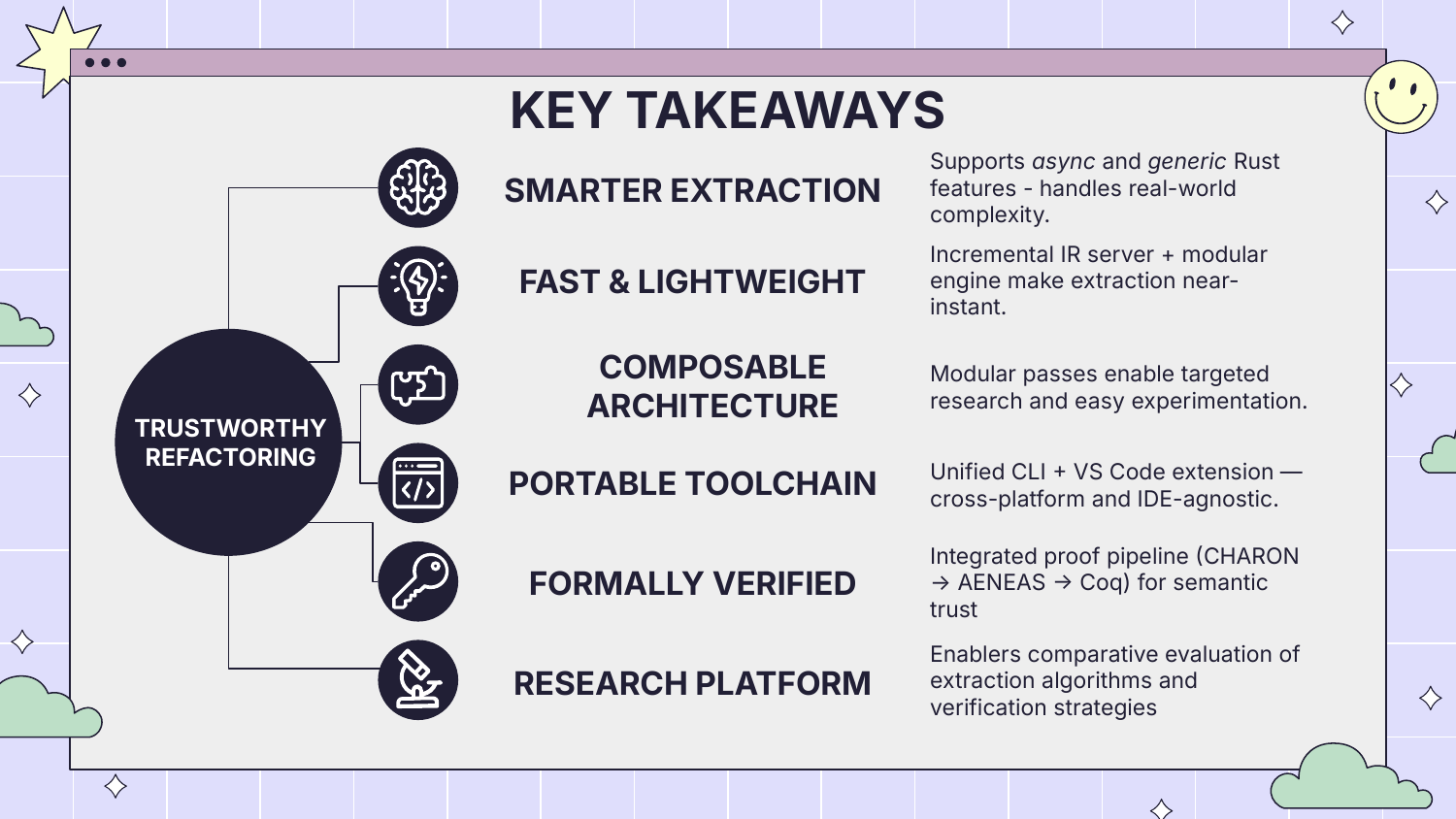

# KEY TAKEAWAYS
Supports async and generic Rust features - handles real-world complexity.

SMARTER EXTRACTION

Incremental IR server + modular engine make extraction near-instant.
FAST & LIGHTWEIGHT

Modular passes enable targeted research and easy experimentation.

COMPOSABLE ARCHITECTURE

TRUSTWORTHY REFACTORING
Unified CLI + VS Code extension — cross-platform and IDE-agnostic.

PORTABLE TOOLCHAIN

Integrated proof pipeline (CHARON -> AENEAS -> Coq) for semantic trust

FORMALLY VERIFIED

Enablers comparative evaluation of extraction algorithms and verification strategies

RESEARCH PLATFORM